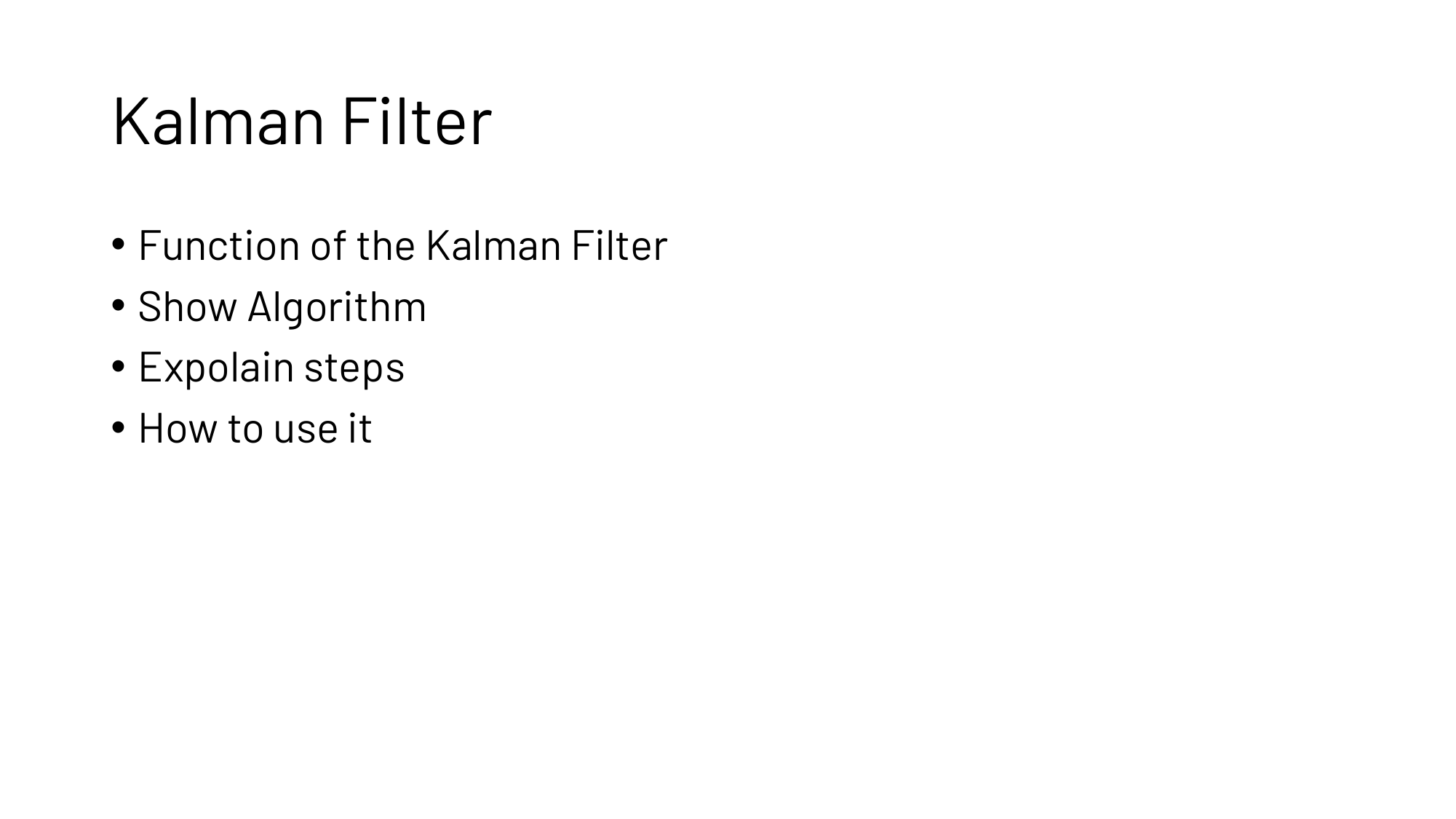

# Kalman Filter
Function of the Kalman Filter
Show Algorithm
Expolain steps
How to use it